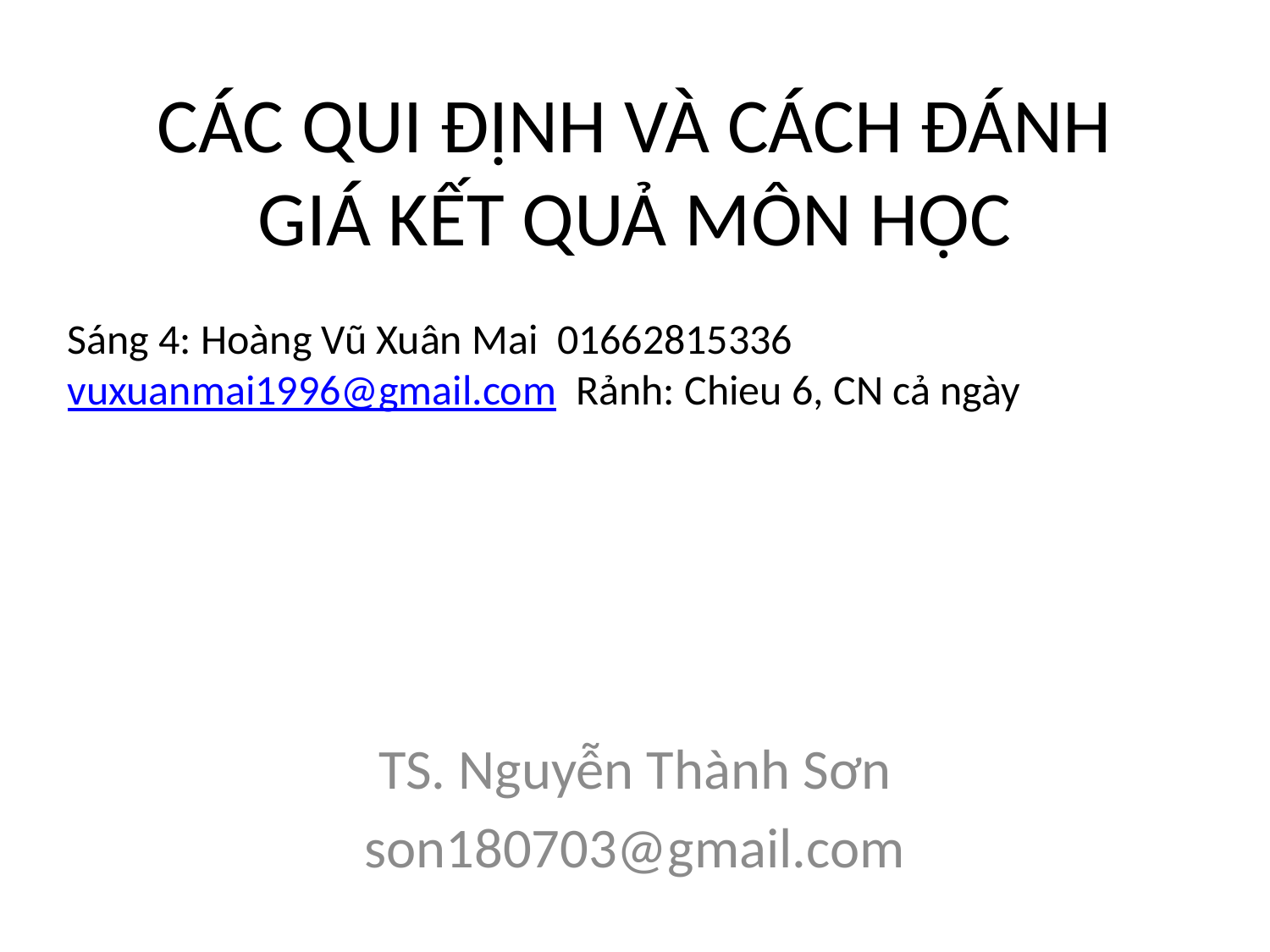

# CÁC QUI ĐỊNH VÀ CÁCH ĐÁNH GIÁ KẾT QUẢ MÔN HỌC

Sáng 4: Hoàng Vũ Xuân Mai  01662815336  vuxuanmai1996@gmail.com  Rảnh: Chieu 6, CN cả ngày
TS. Nguyễn Thành Sơn
son180703@gmail.com